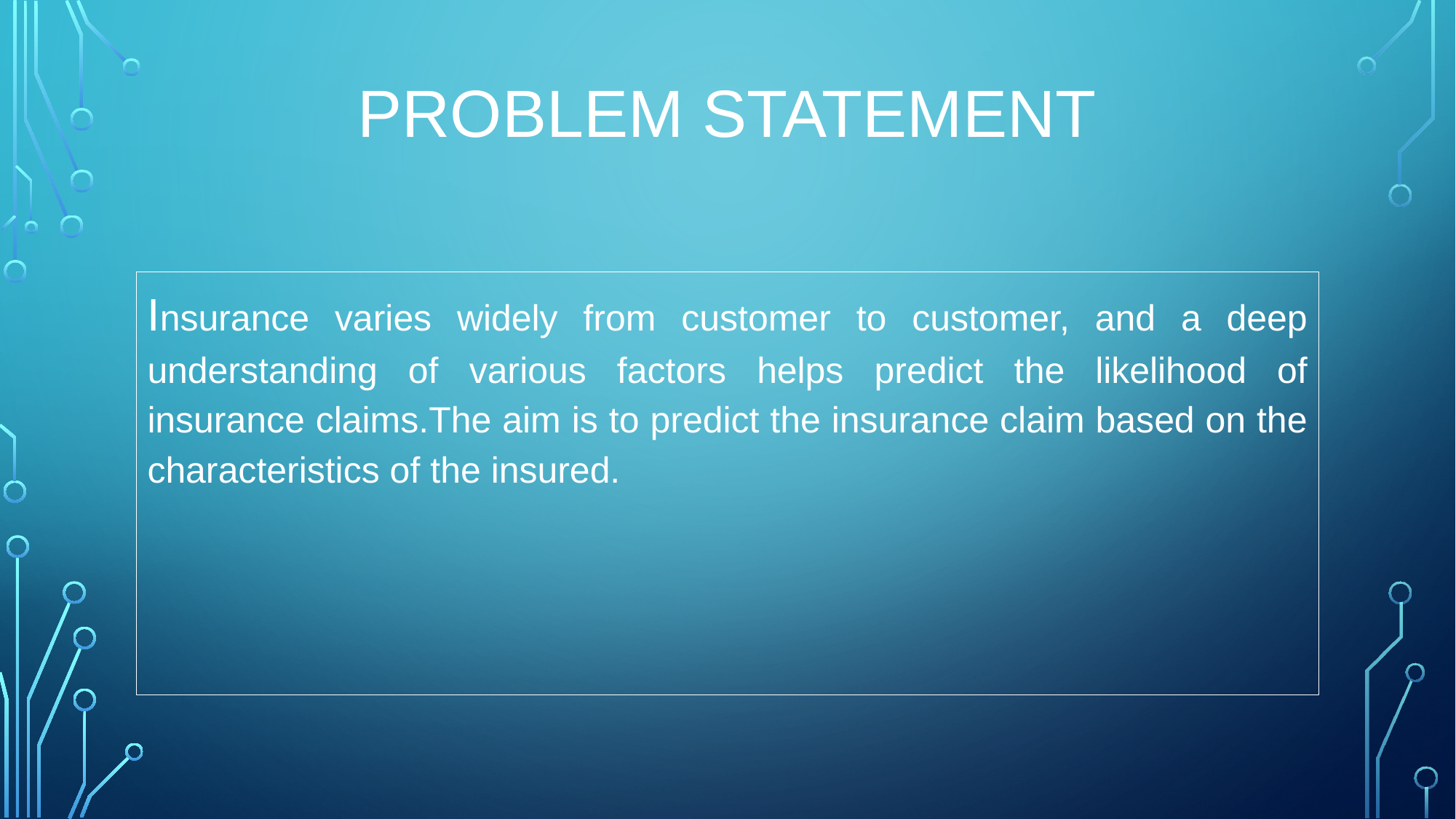

# PROBLEM STATEMENT
Insurance varies widely from customer to customer, and a deep understanding of various factors helps predict the likelihood of insurance claims.The aim is to predict the insurance claim based on the characteristics of the insured.